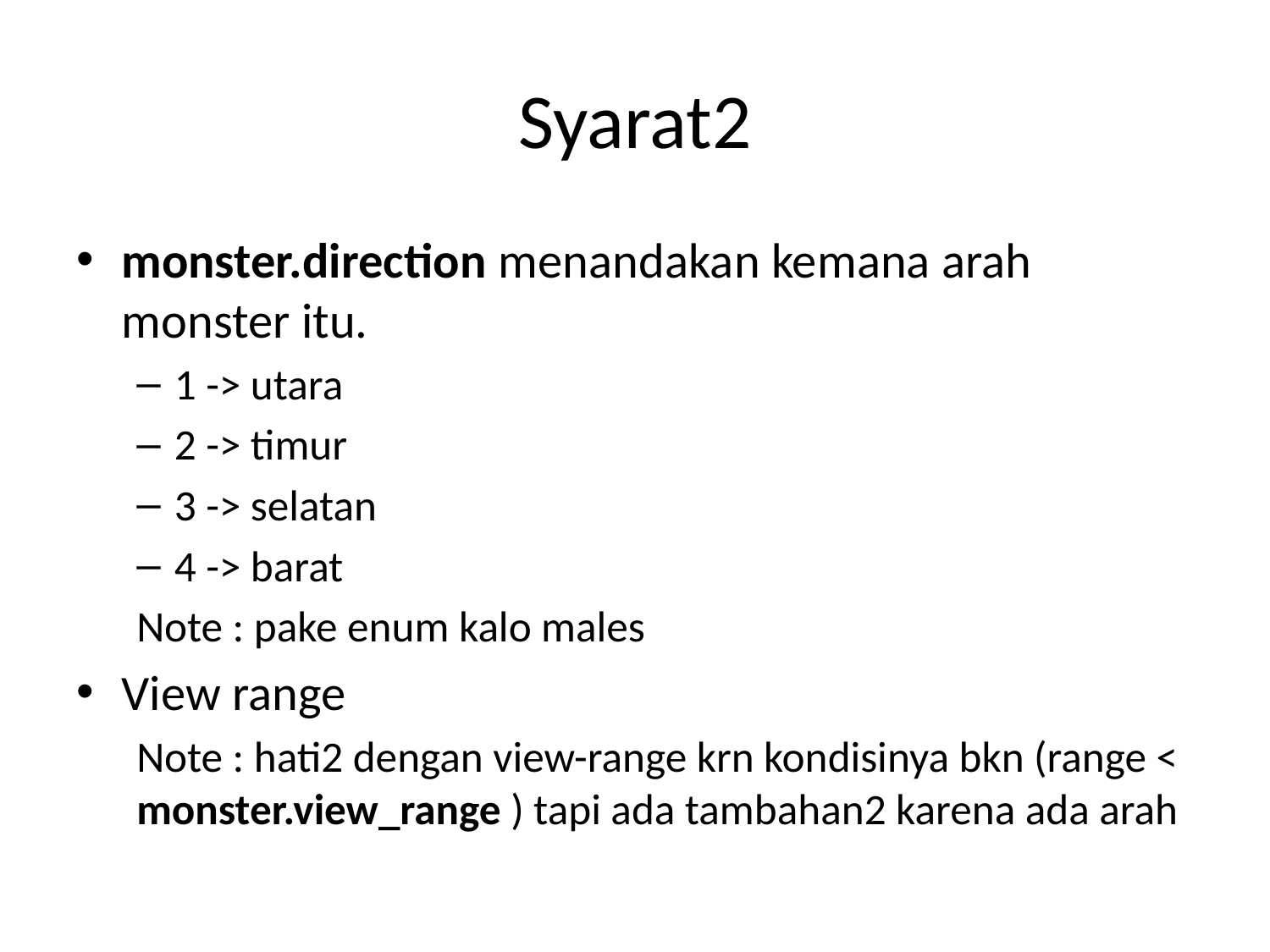

# Syarat2
monster.direction menandakan kemana arah monster itu.
1 -> utara
2 -> timur
3 -> selatan
4 -> barat
Note : pake enum kalo males
View range
Note : hati2 dengan view-range krn kondisinya bkn (range < monster.view_range ) tapi ada tambahan2 karena ada arah